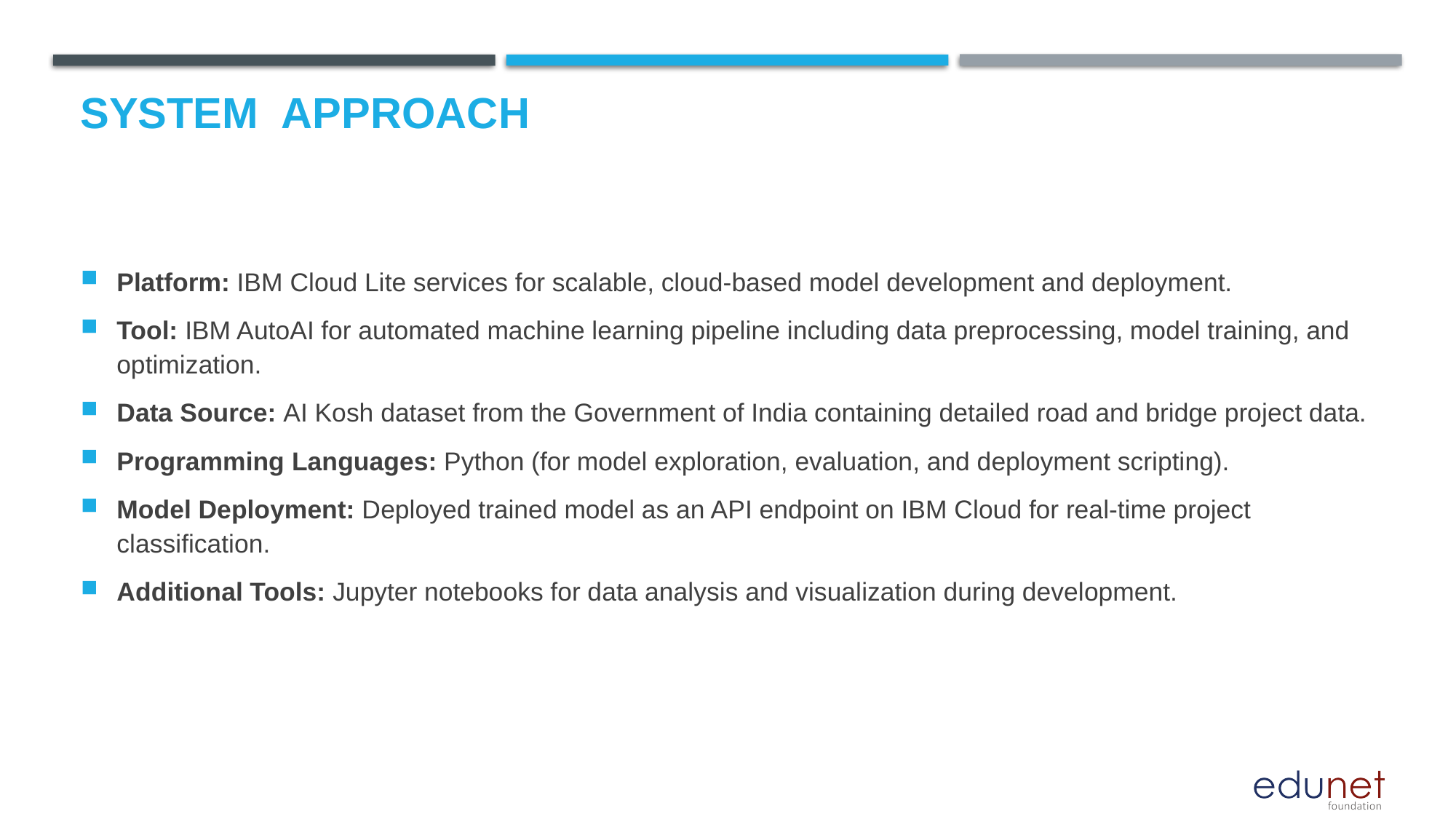

# System  Approach
Platform: IBM Cloud Lite services for scalable, cloud-based model development and deployment.
Tool: IBM AutoAI for automated machine learning pipeline including data preprocessing, model training, and optimization.
Data Source: AI Kosh dataset from the Government of India containing detailed road and bridge project data.
Programming Languages: Python (for model exploration, evaluation, and deployment scripting).
Model Deployment: Deployed trained model as an API endpoint on IBM Cloud for real-time project classification.
Additional Tools: Jupyter notebooks for data analysis and visualization during development.